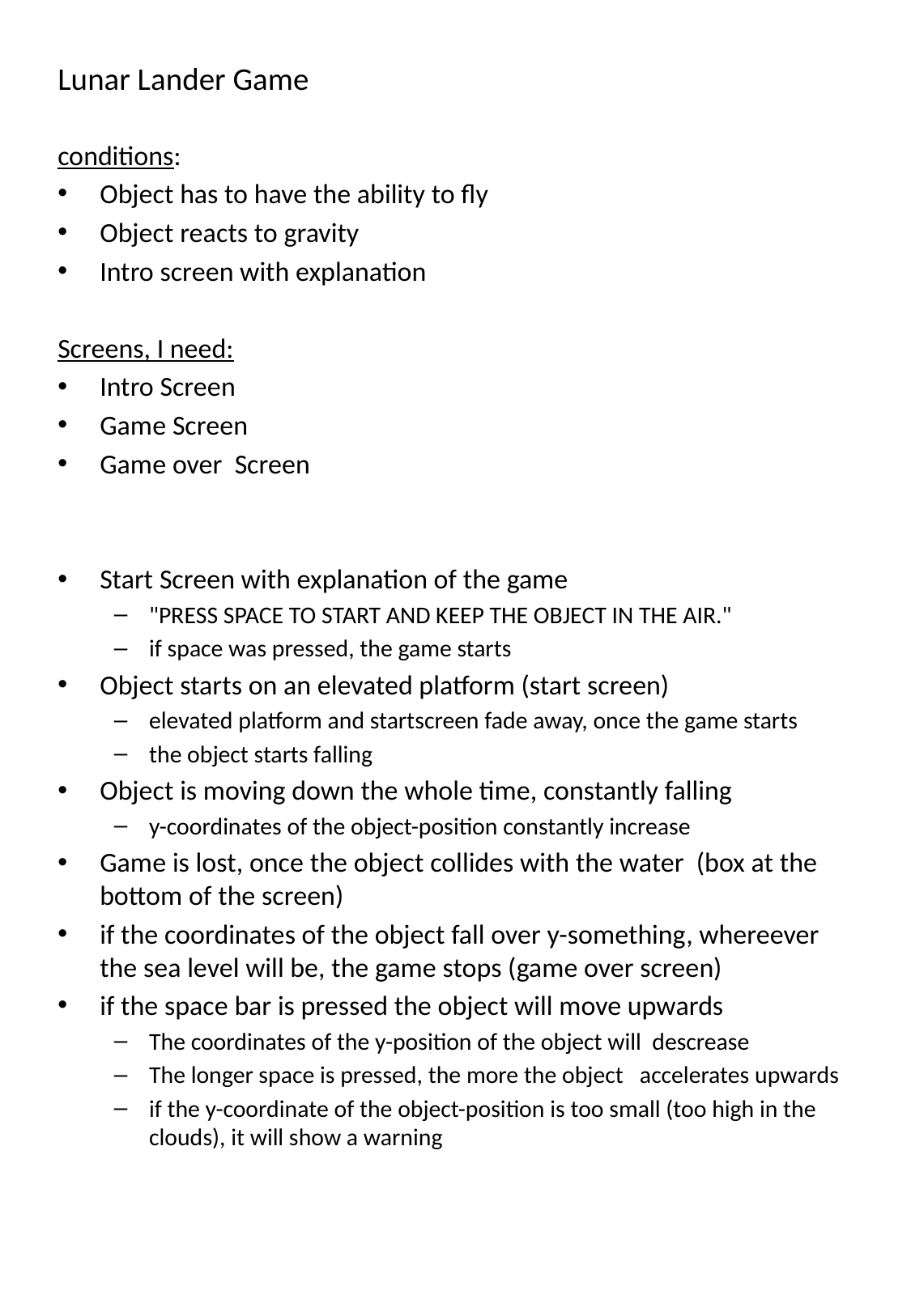

# Lunar Lander Game
conditions:
Object has to have the ability to fly
Object reacts to gravity
Intro screen with explanation

Screens, I need:
Intro Screen
Game Screen
Game over  Screen

Start Screen with explanation of the game
"PRESS SPACE TO START AND KEEP THE OBJECT IN THE AIR."
if space was pressed, the game starts
Object starts on an elevated platform (start screen)
elevated platform and startscreen fade away, once the game starts
the object starts falling
Object is moving down the whole time, constantly falling
y-coordinates of the object-position constantly increase
Game is lost, once the object collides with the water  (box at the bottom of the screen)
if the coordinates of the object fall over y-something, whereever the sea level will be, the game stops (game over screen)
if the space bar is pressed the object will move upwards
The coordinates of the y-position of the object will  descrease
The longer space is pressed, the more the object   accelerates upwards
if the y-coordinate of the object-position is too small (too high in the clouds), it will show a warning